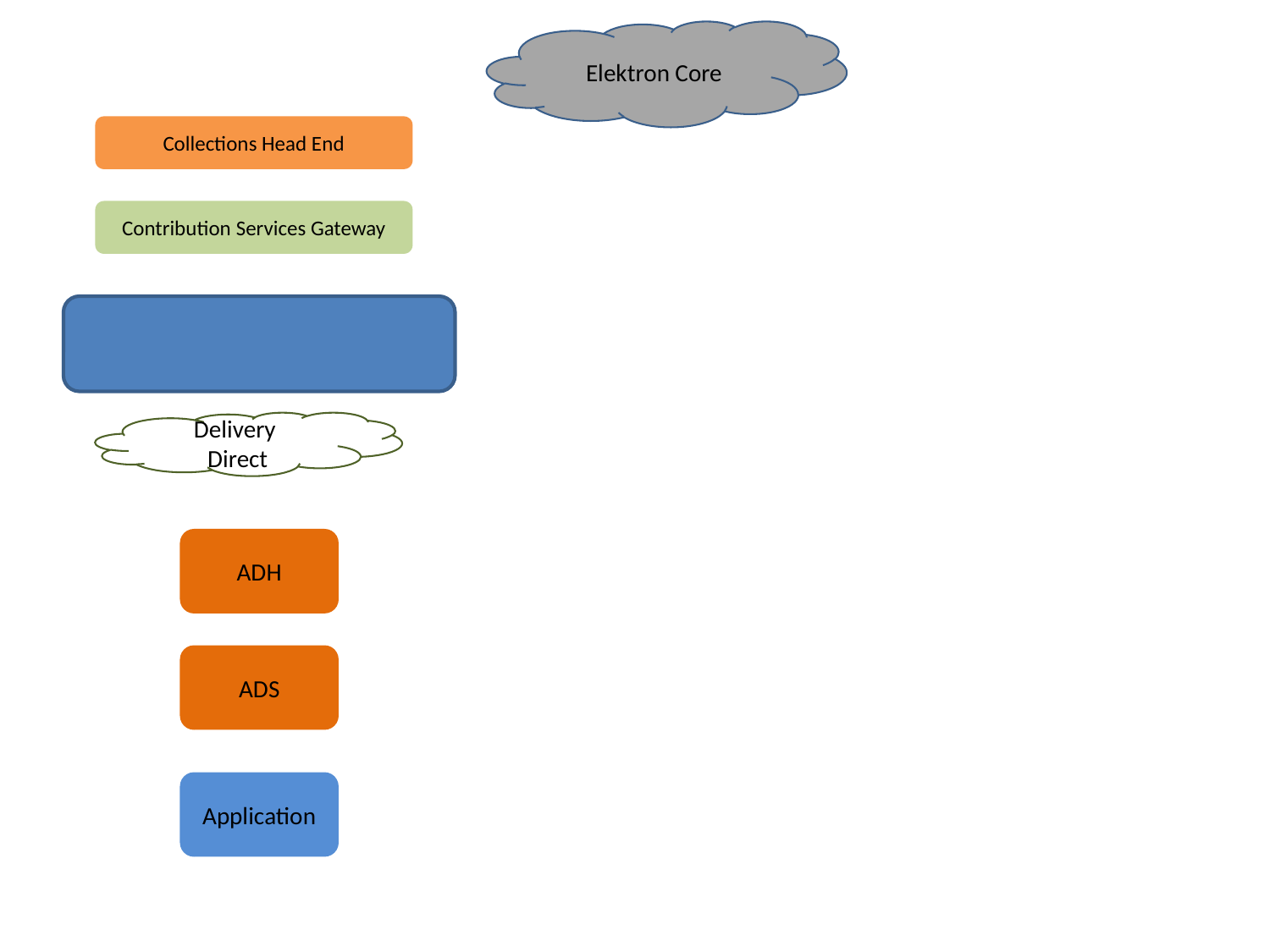

Elektron Core
Collections Head End
Contribution Services Gateway

Delivery
Direct
ADH
ADS
Application